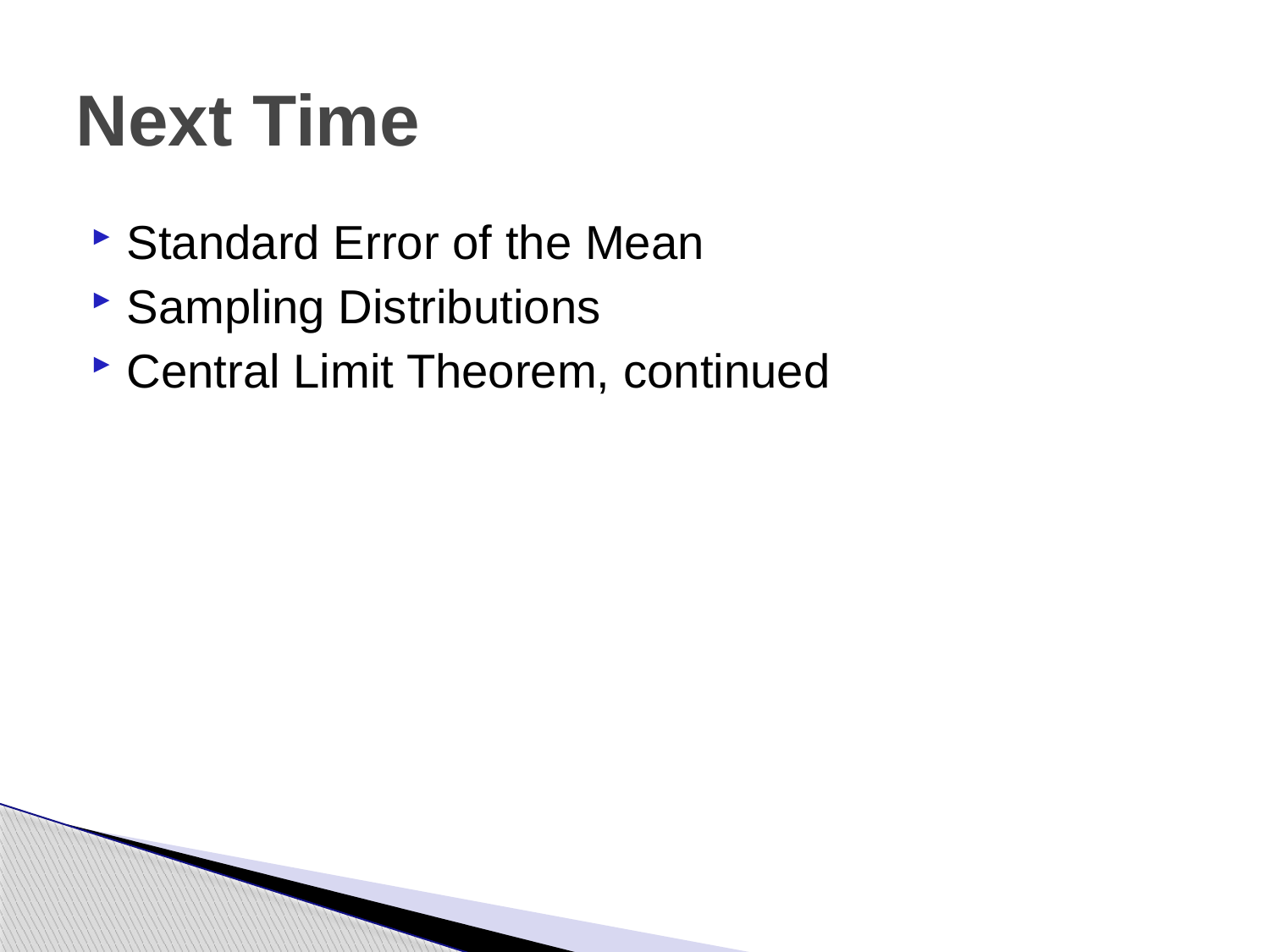

# Next Time
Standard Error of the Mean
Sampling Distributions
Central Limit Theorem, continued